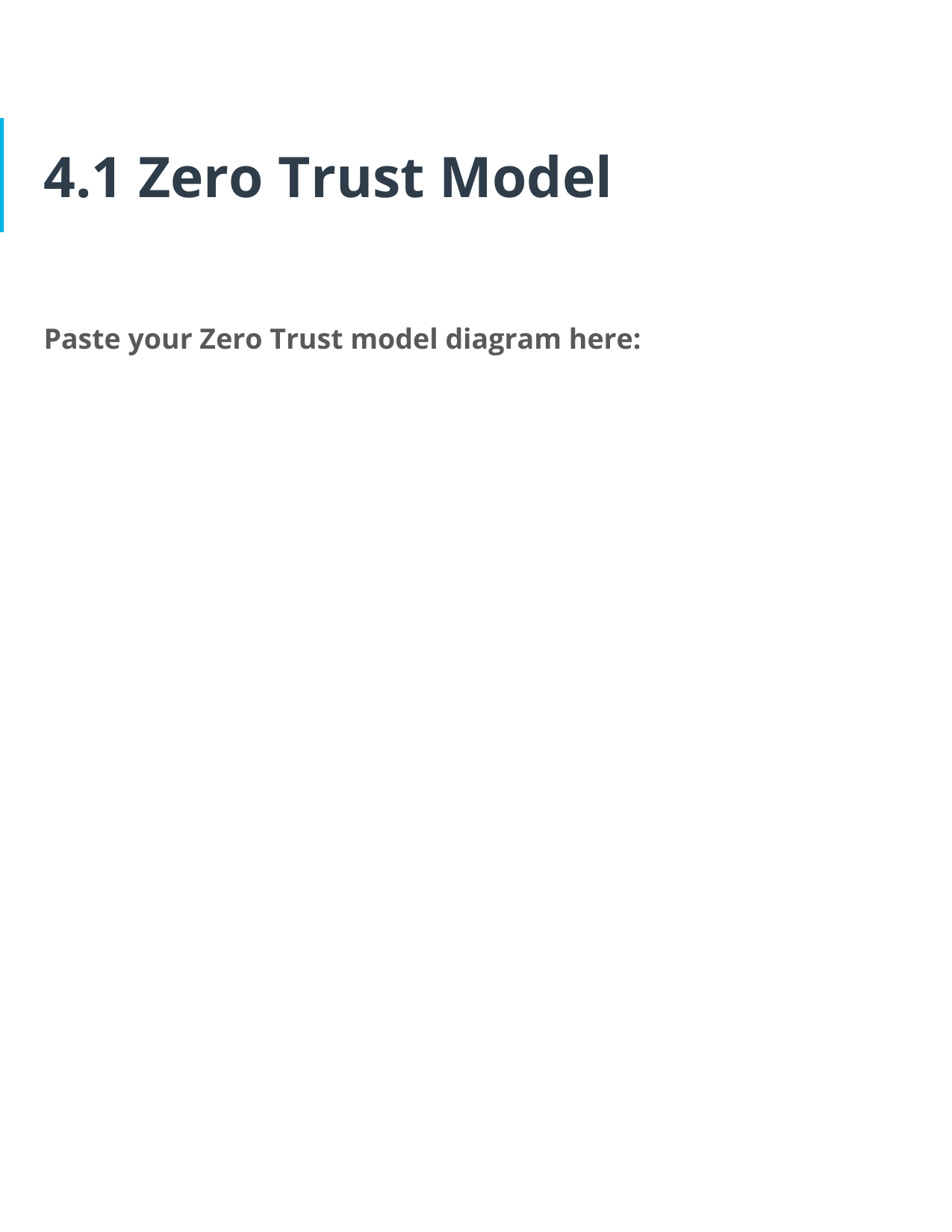

# 4.1 Zero Trust Model
Paste your Zero Trust model diagram here:

Remove this slide